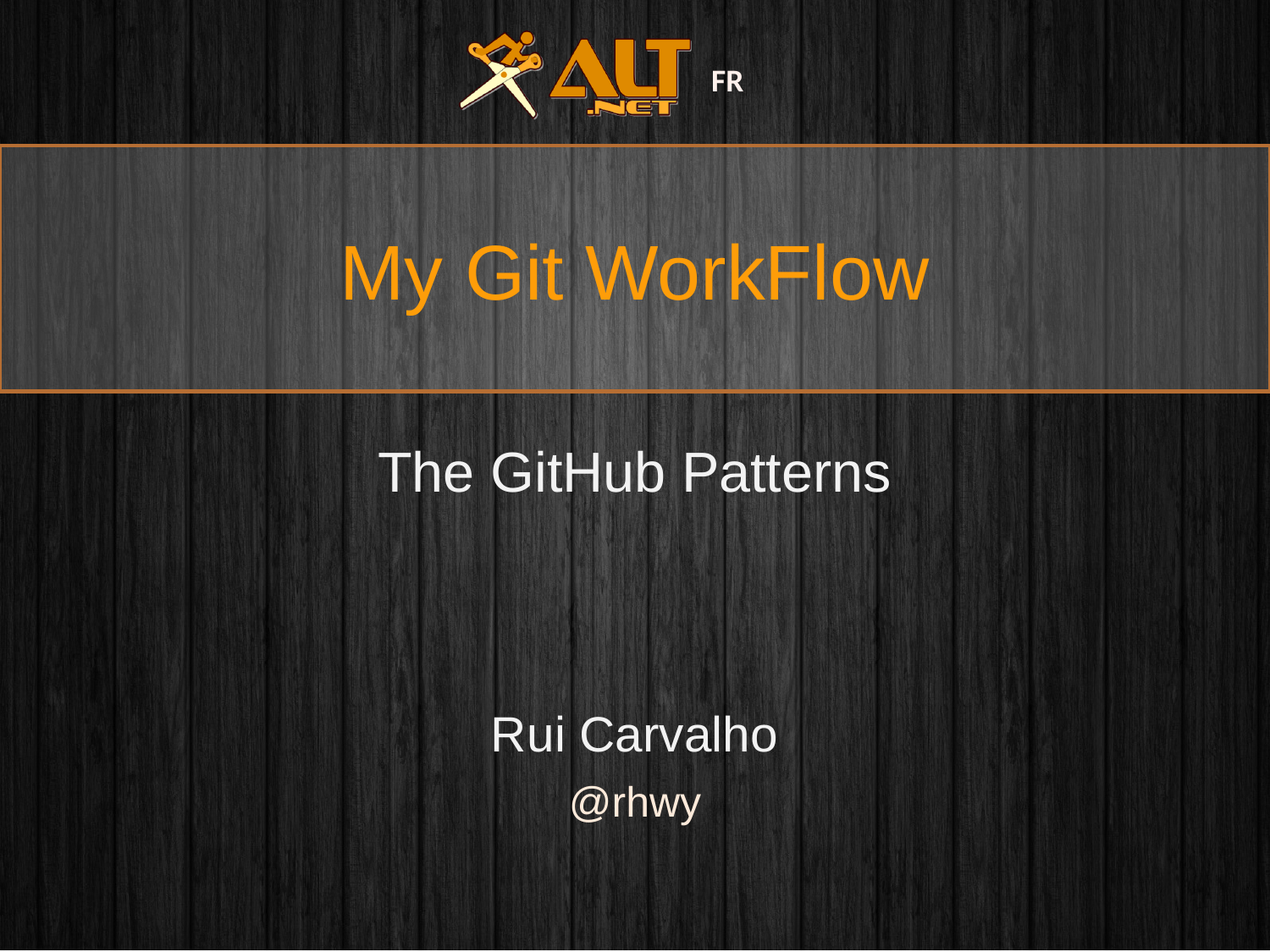

# My Git WorkFlow
The GitHub Patterns
Rui Carvalho
@rhwy